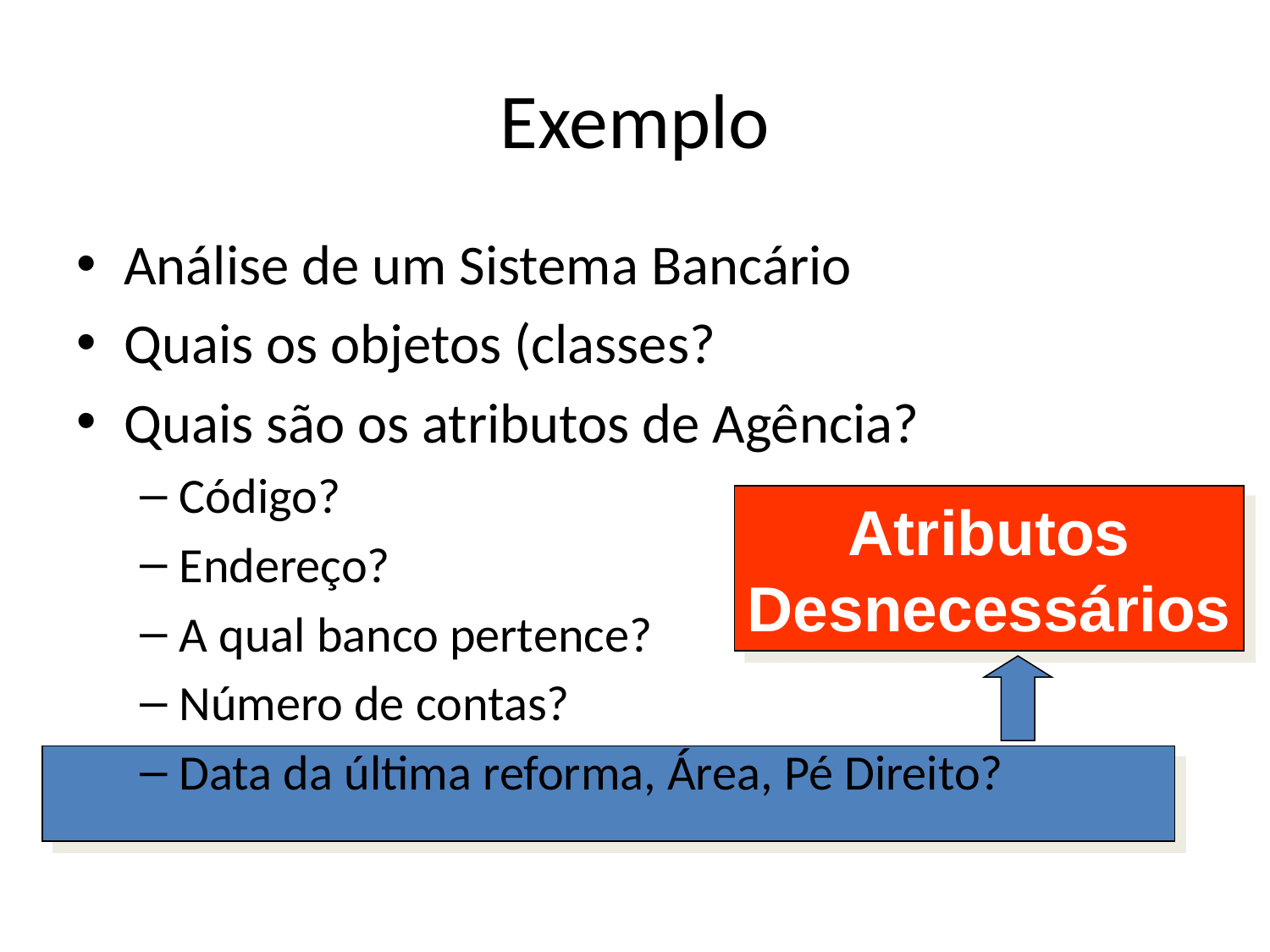

# Exemplo
Análise de um Sistema Bancário
Quais os objetos (classes?
Quais são os atributos de Agência?
Código?
Endereço?
A qual banco pertence?
Número de contas?
Data da última reforma, Área, Pé Direito?
Atributos
Desnecessários